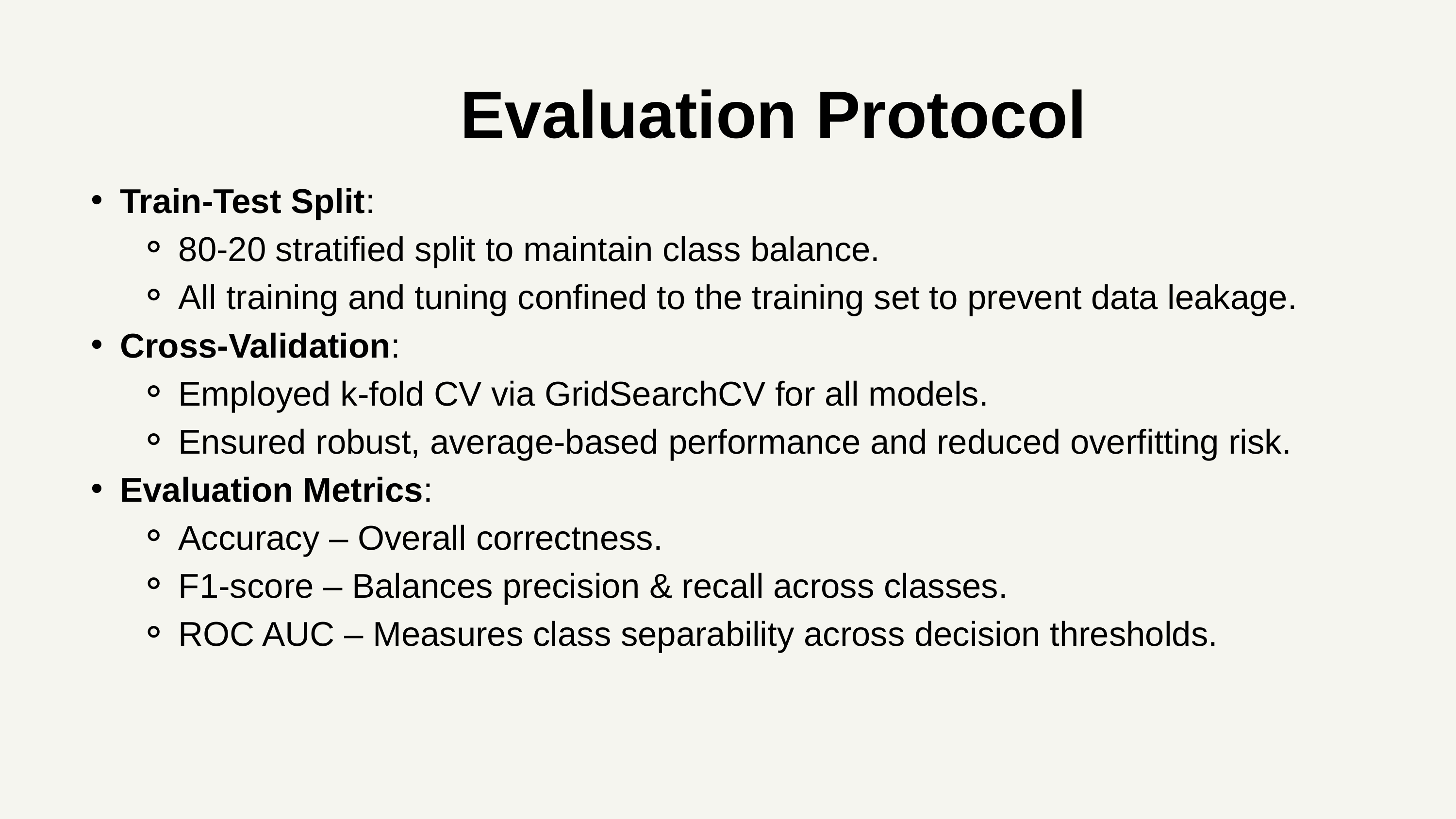

Evaluation Protocol

Train-Test Split:
80-20 stratified split to maintain class balance.
All training and tuning confined to the training set to prevent data leakage.
Cross-Validation:
Employed k-fold CV via GridSearchCV for all models.
Ensured robust, average-based performance and reduced overfitting risk.
Evaluation Metrics:
Accuracy – Overall correctness.
F1-score – Balances precision & recall across classes.
ROC AUC – Measures class separability across decision thresholds.